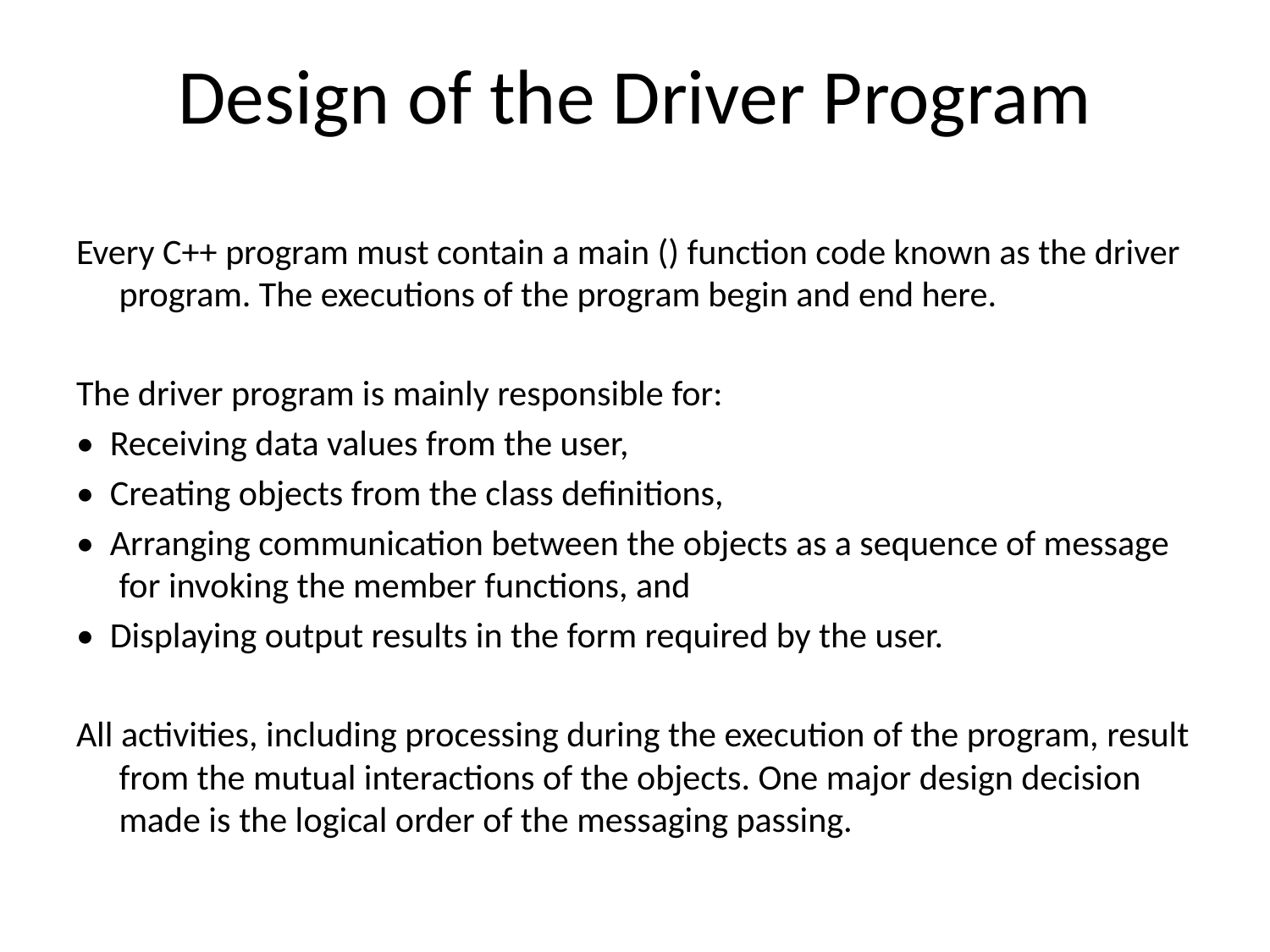

# Design of the Driver Program
Every C++ program must contain a main () function code known as the driver program. The executions of the program begin and end here.

The driver program is mainly responsible for:
•  Receiving data values from the user,
•  Creating objects from the class definitions,
•  Arranging communication between the objects as a sequence of message for invoking the member functions, and
•  Displaying output results in the form required by the user.

All activities, including processing during the execution of the program, result from the mutual interactions of the objects. One major design decision made is the logical order of the messaging passing.